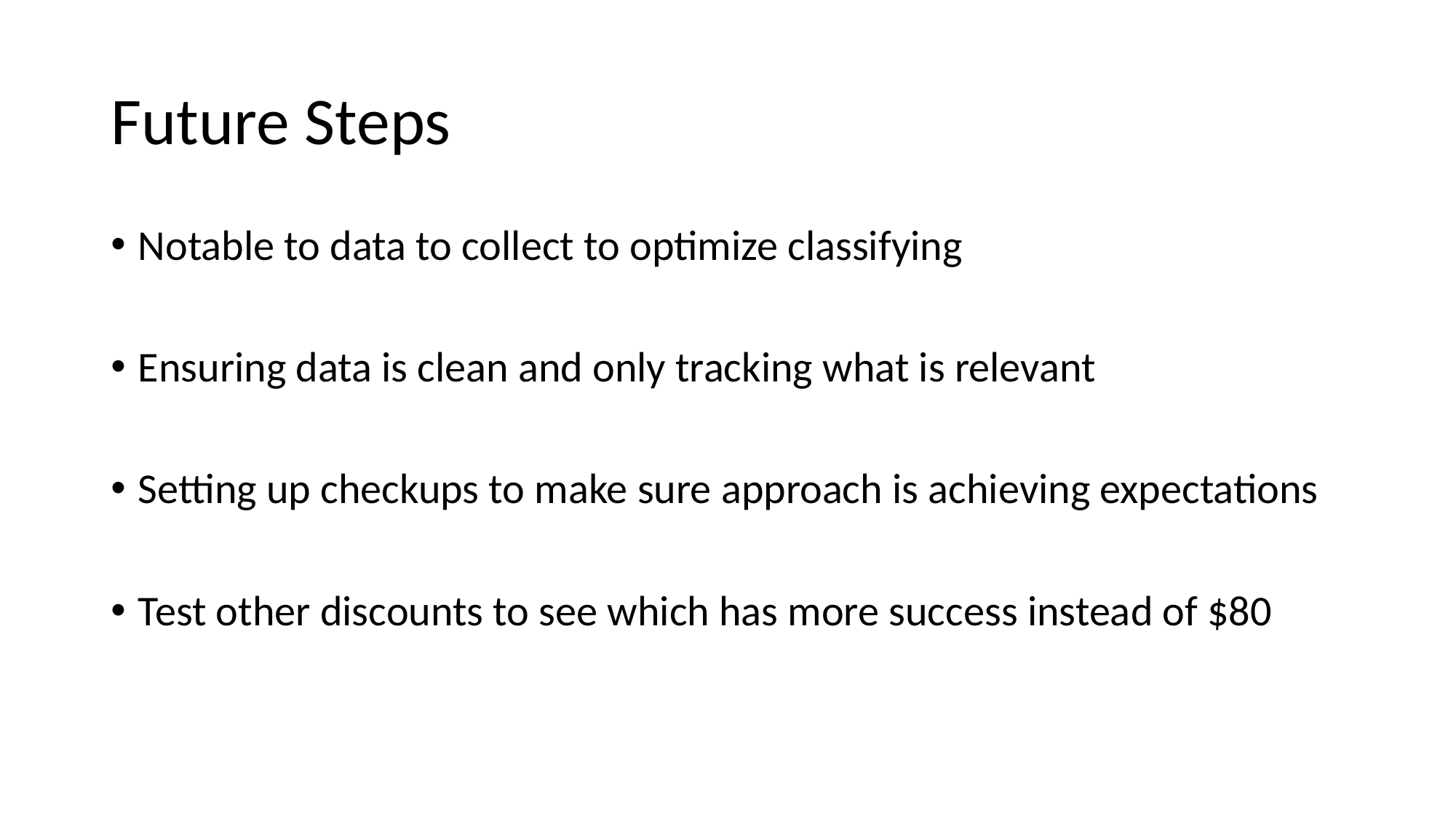

# Future Steps
Notable to data to collect to optimize classifying

Ensuring data is clean and only tracking what is relevant

Setting up checkups to make sure approach is achieving expectations

Test other discounts to see which has more success instead of $80